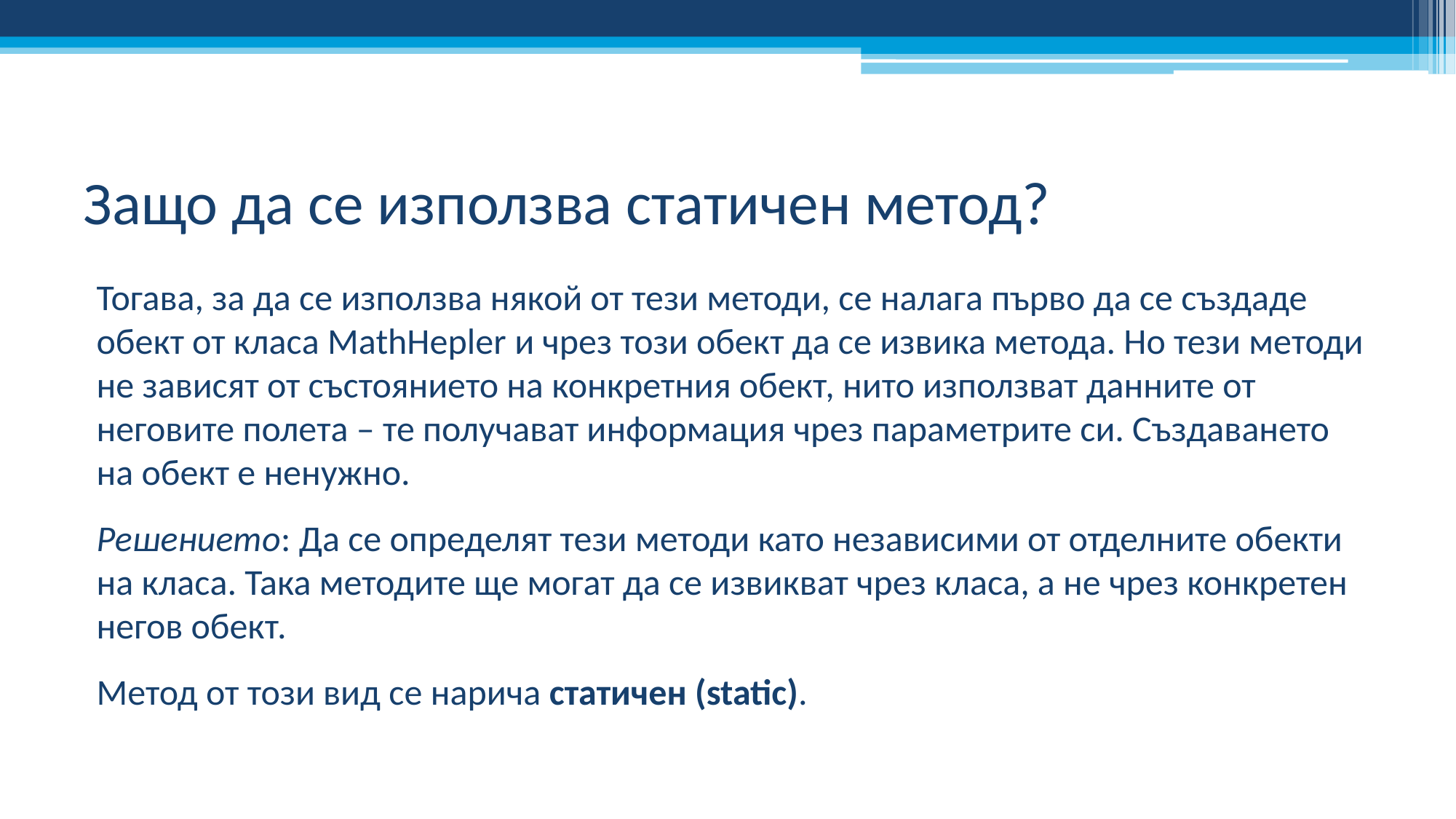

# Защо да се използва статичен метод?
Тогава, за да се използва някой от тези методи, се налага първо да се създаде обект от класа MathHepler и чрез този обект да се извика метода. Но тези методи не зависят от състоянието на конкретния обект, нито използват данните от неговите полета – те получават информация чрез параметрите си. Създаването на обект е ненужно.
Решението: Да се определят тези методи като независими от отделните обекти на класа. Така методите ще могат да се извикват чрез класа, а не чрез конкретен негов обект.
Метод от този вид се нарича статичен (static).